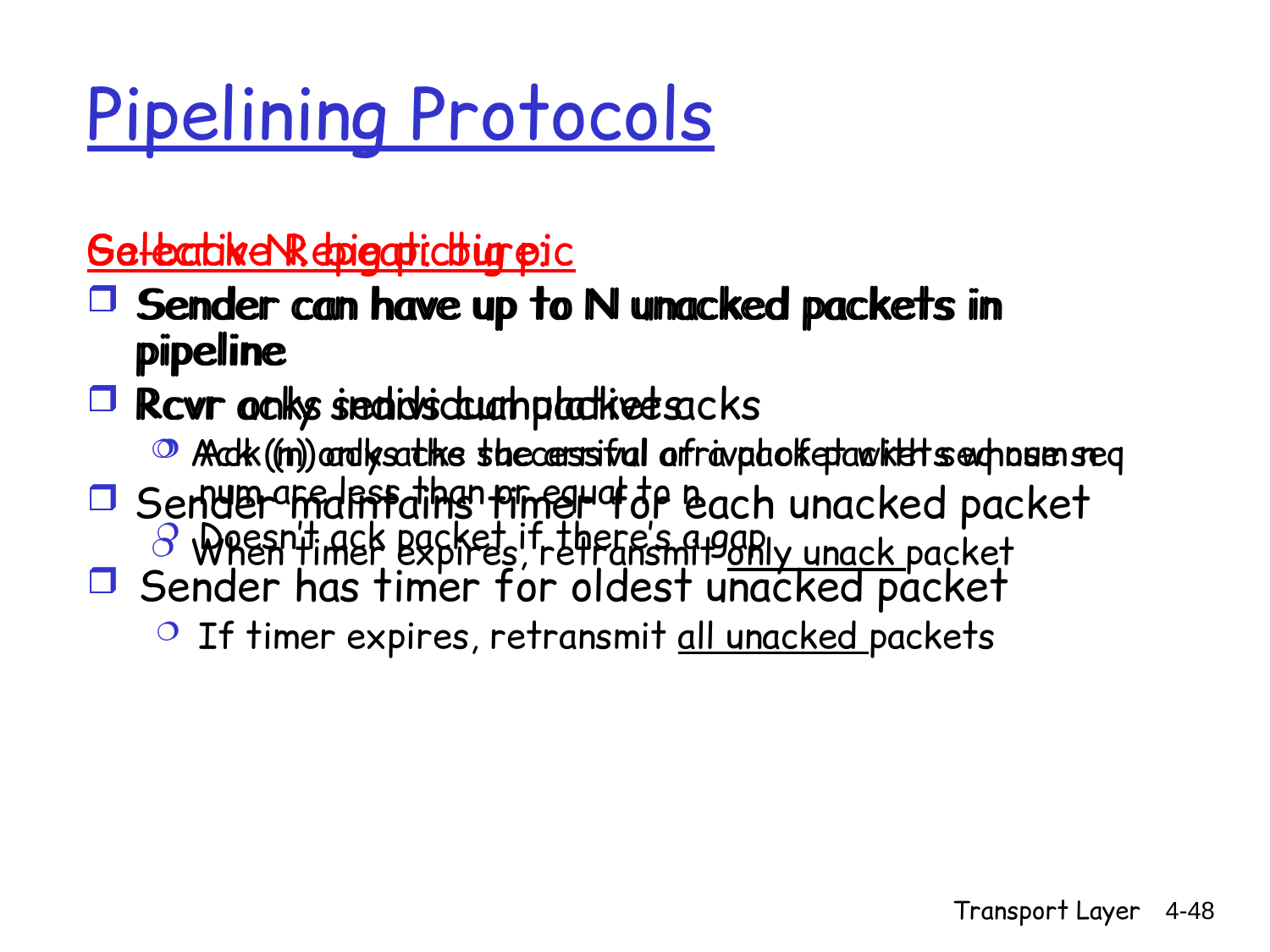

# Pipelining Protocols
Go-back-N: big picture:
Sender can have up to N unacked packets in pipeline
Rcvr only sends cumulative acks
Ack (n) acks the successful arrival of packets whose seq num are less than or equal to n
Doesn’t ack packet if there’s a gap
Sender has timer for oldest unacked packet
If timer expires, retransmit all unacked packets
Selective Repeat: big pic
Sender can have up to N unacked packets in pipeline
Rcvr acks individual packets
Ack (n) only acks the arrival of a packet with seq num n
Sender maintains timer for each unacked packet
When timer expires, retransmit only unack packet

Transport Layer
4-48